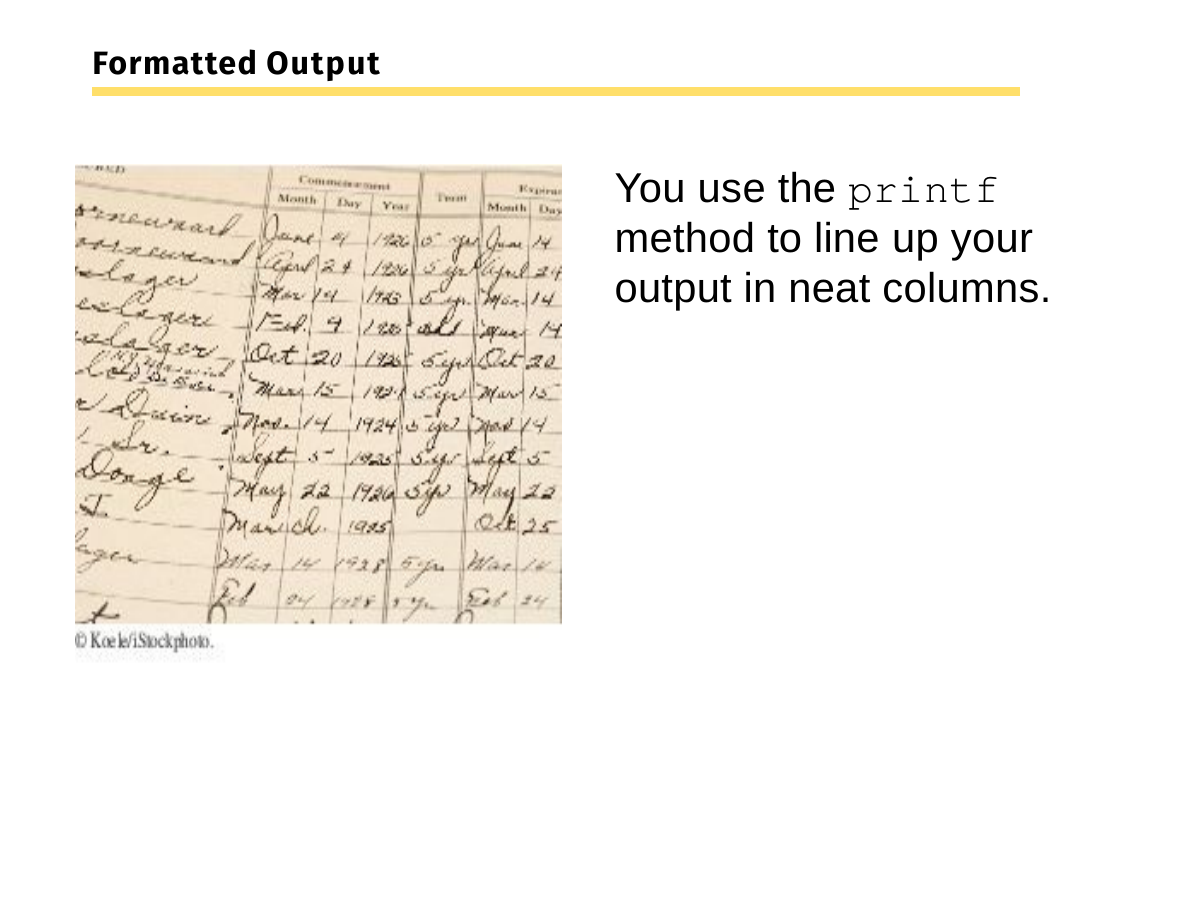

# Formatted Output
You use the printf method to line up your output in neat columns.